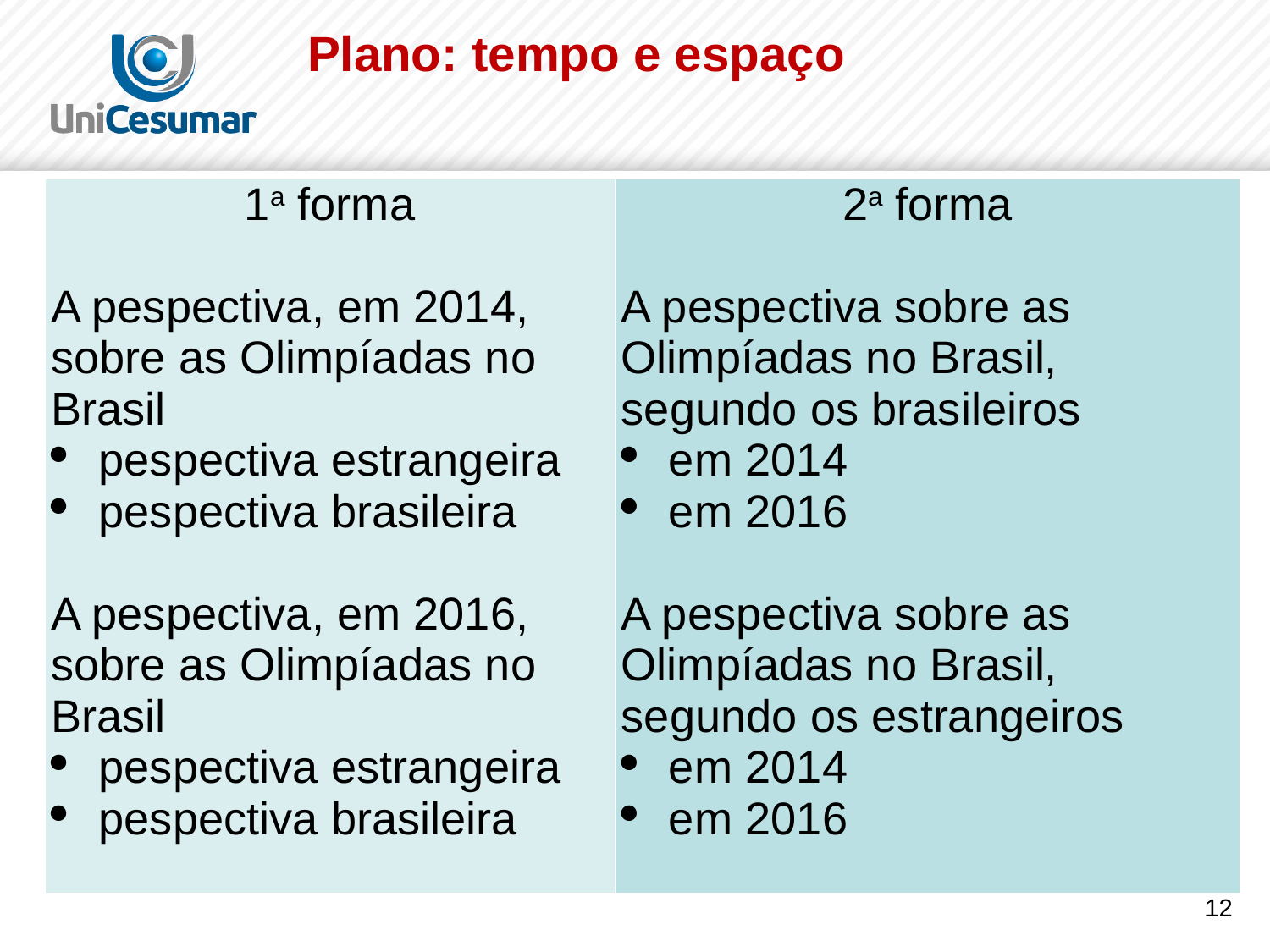

Plano: tempo e espaço

| 1a forma A pespectiva, em 2014, sobre as Olimpíadas no Brasil pespectiva estrangeira pespectiva brasileira   A pespectiva, em 2016, sobre as Olimpíadas no Brasil pespectiva estrangeira pespectiva brasileira | 2a forma A pespectiva sobre as Olimpíadas no Brasil, segundo os brasileiros em 2014 em 2016   A pespectiva sobre as Olimpíadas no Brasil, segundo os estrangeiros em 2014 em 2016 |
| --- | --- |